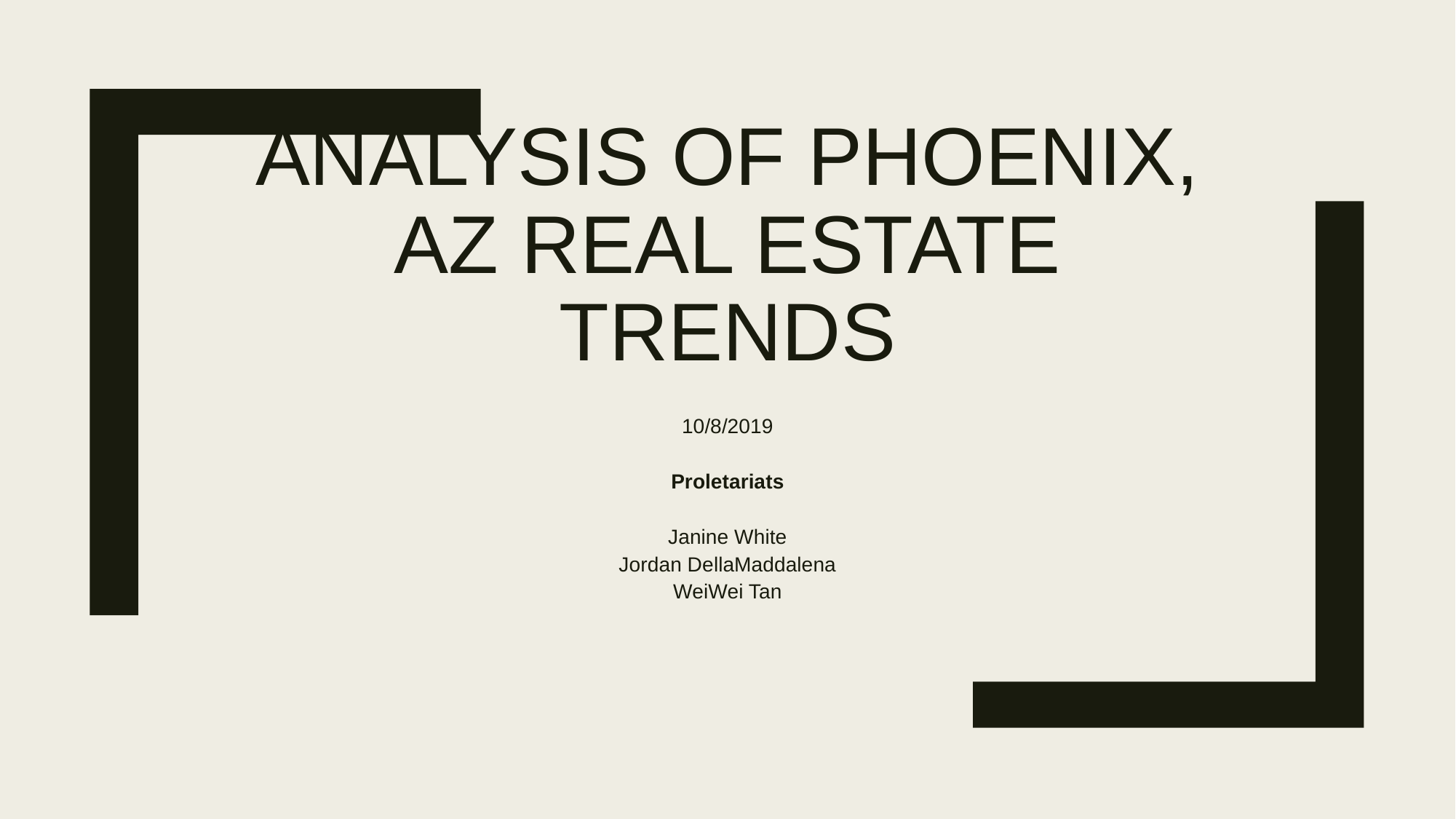

# Analysis of Phoenix, AZ Real Estate Trends
10/8/2019

Proletariats

Janine White
Jordan DellaMaddalena
WeiWei Tan